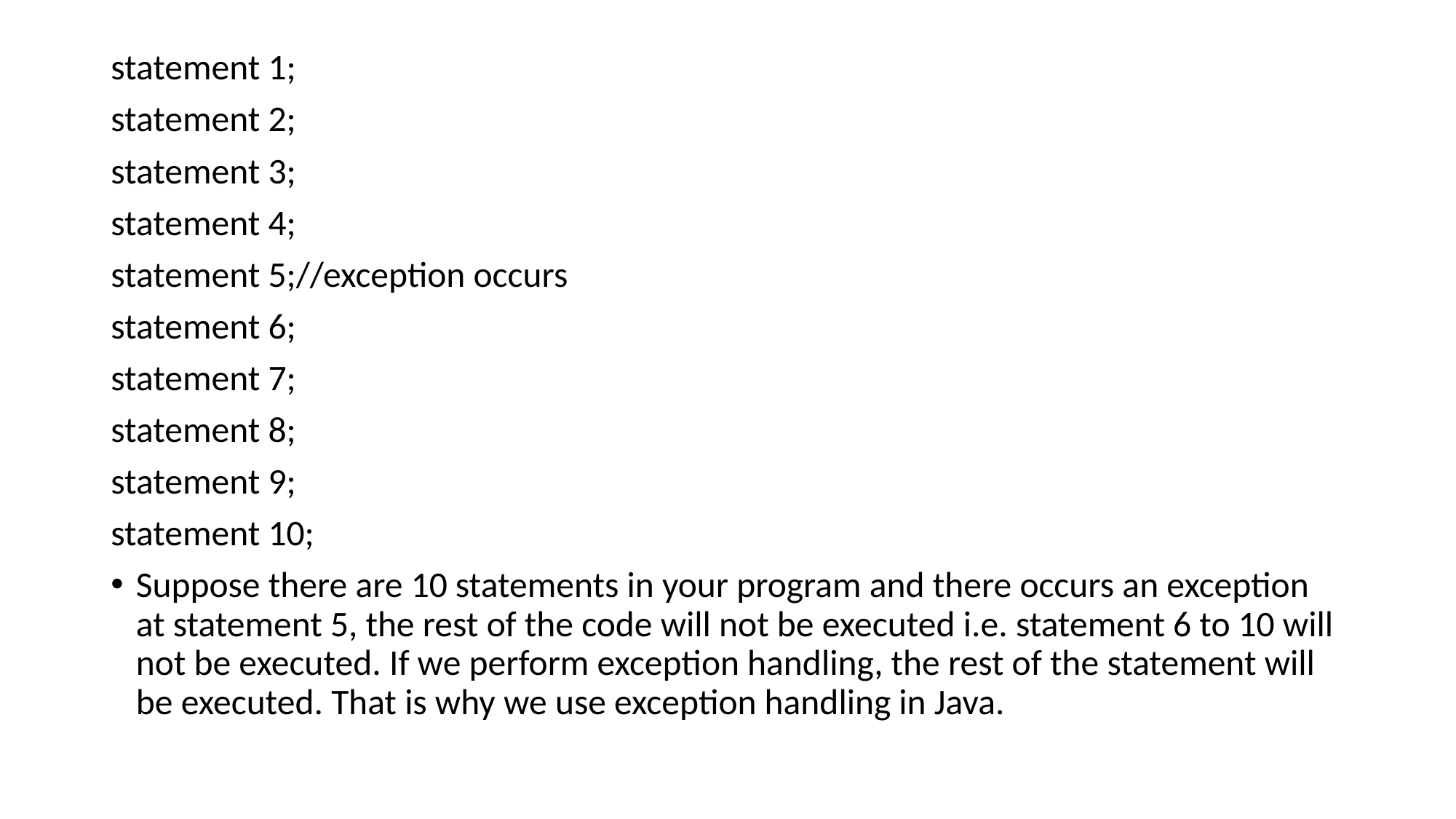

statement 1;
statement 2;
statement 3;
statement 4;
statement 5;//exception occurs
statement 6;
statement 7;
statement 8;
statement 9;
statement 10;
Suppose there are 10 statements in your program and there occurs an exception at statement 5, the rest of the code will not be executed i.e. statement 6 to 10 will not be executed. If we perform exception handling, the rest of the statement will be executed. That is why we use exception handling in Java.